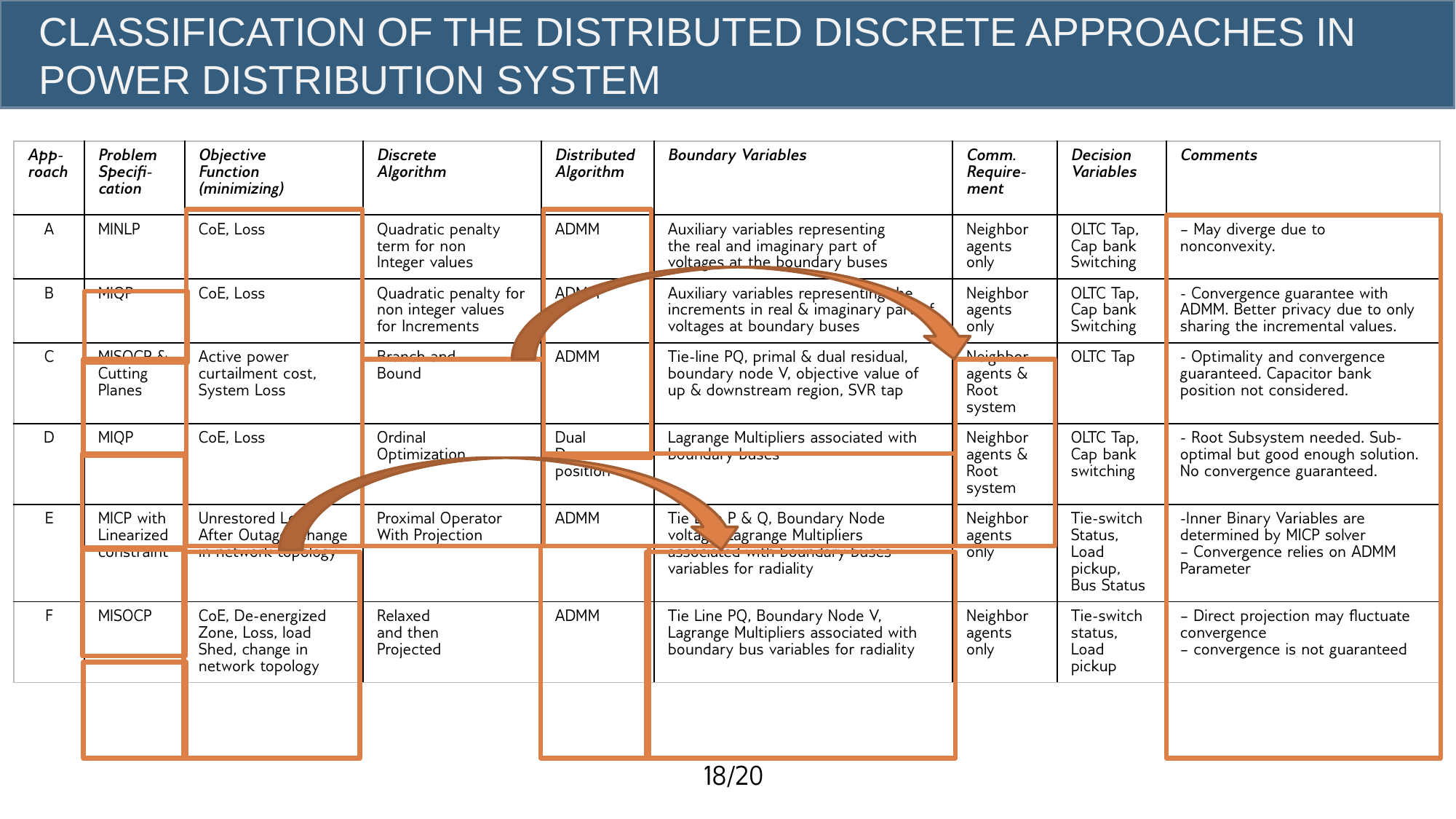

# Classification OF THE distributed discrete APPROACHES in power distribution system
| App- roach | Problem Specifi-cation | Objective Function (minimizing) | Discrete Algorithm | Distributed Algorithm | Boundary Variables | Comm. Require-ment | Decision Variables | Comments |
| --- | --- | --- | --- | --- | --- | --- | --- | --- |
| A | MINLP | CoE, Loss | Quadratic penalty term for non Integer values | ADMM | Auxiliary variables representing the real and imaginary part of voltages at the boundary buses | Neighbor agents only | OLTC Tap, Cap bank Switching | – May diverge due to nonconvexity. |
| B | MIQP | CoE, Loss | Quadratic penalty for non integer values for Increments | ADMM | Auxiliary variables representing the increments in real & imaginary part of voltages at boundary buses | Neighbor agents only | OLTC Tap, Cap bank Switching | - Convergence guarantee with ADMM. Better privacy due to only sharing the incremental values. |
| C | MISOCP & Cutting Planes | Active power curtailment cost, System Loss | Branch and Bound | ADMM | Tie-line PQ, primal & dual residual, boundary node V, objective value of up & downstream region, SVR tap | Neighbor agents & Root system | OLTC Tap | - Optimality and convergence guaranteed. Capacitor bank position not considered. |
| D | MIQP | CoE, Loss | Ordinal Optimization | Dual Decom-position | Lagrange Multipliers associated with boundary buses | Neighbor agents & Root system | OLTC Tap, Cap bank switching | - Root Subsystem needed. Sub-optimal but good enough solution. No convergence guaranteed. |
| E | MICP with Linearized constraint | Unrestored Load After Outage, Change in network topology | Proximal Operator With Projection | ADMM | Tie Line P & Q, Boundary Node voltage, Lagrange Multipliers associated with boundary buses variables for radiality | Neighbor agents only | Tie-switch Status, Load pickup, Bus Status | -Inner Binary Variables are determined by MICP solver – Convergence relies on ADMM Parameter |
| F | MISOCP | CoE, De-energized Zone, Loss, load Shed, change in network topology | Relaxed and then Projected | ADMM | Tie Line PQ, Boundary Node V, Lagrange Multipliers associated with boundary bus variables for radiality | Neighbor agents only | Tie-switch status, Load pickup | – Direct projection may fluctuate convergence – convergence is not guaranteed |

18/20